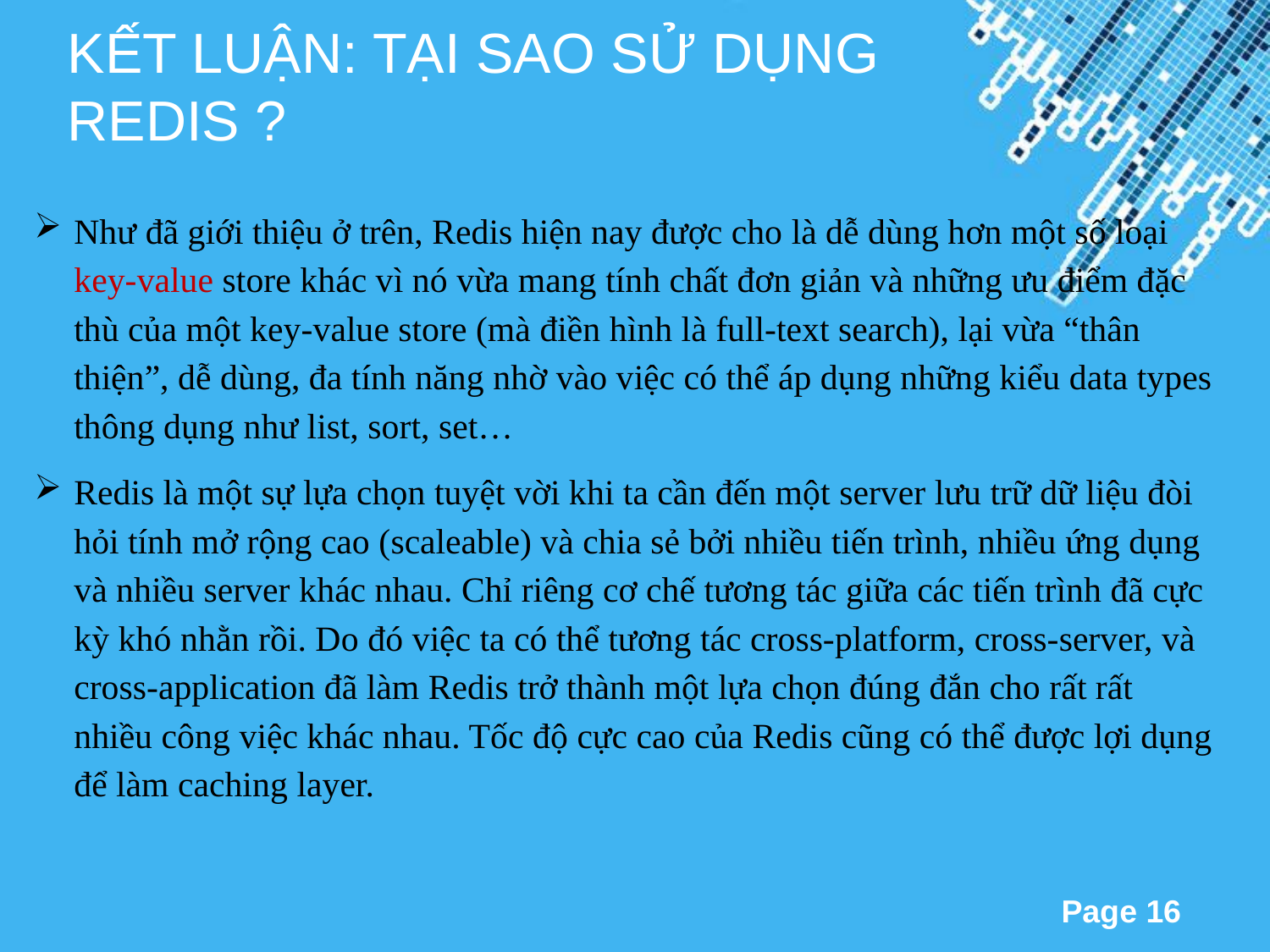

KẾT LUẬN: TẠI SAO SỬ DỤNG REDIS ?

Như đã giới thiệu ở trên, Redis hiện nay được cho là dễ dùng hơn một số loại key-value store khác vì nó vừa mang tính chất đơn giản và những ưu điểm đặc thù của một key-value store (mà điền hình là full-text search), lại vừa “thân thiện”, dễ dùng, đa tính năng nhờ vào việc có thể áp dụng những kiểu data types thông dụng như list, sort, set…
Redis là một sự lựa chọn tuyệt vời khi ta cần đến một server lưu trữ dữ liệu đòi hỏi tính mở rộng cao (scaleable) và chia sẻ bởi nhiều tiến trình, nhiều ứng dụng và nhiều server khác nhau. Chỉ riêng cơ chế tương tác giữa các tiến trình đã cực kỳ khó nhằn rồi. Do đó việc ta có thể tương tác cross-platform, cross-server, và cross-application đã làm Redis trở thành một lựa chọn đúng đắn cho rất rất nhiều công việc khác nhau. Tốc độ cực cao của Redis cũng có thể được lợi dụng để làm caching layer.